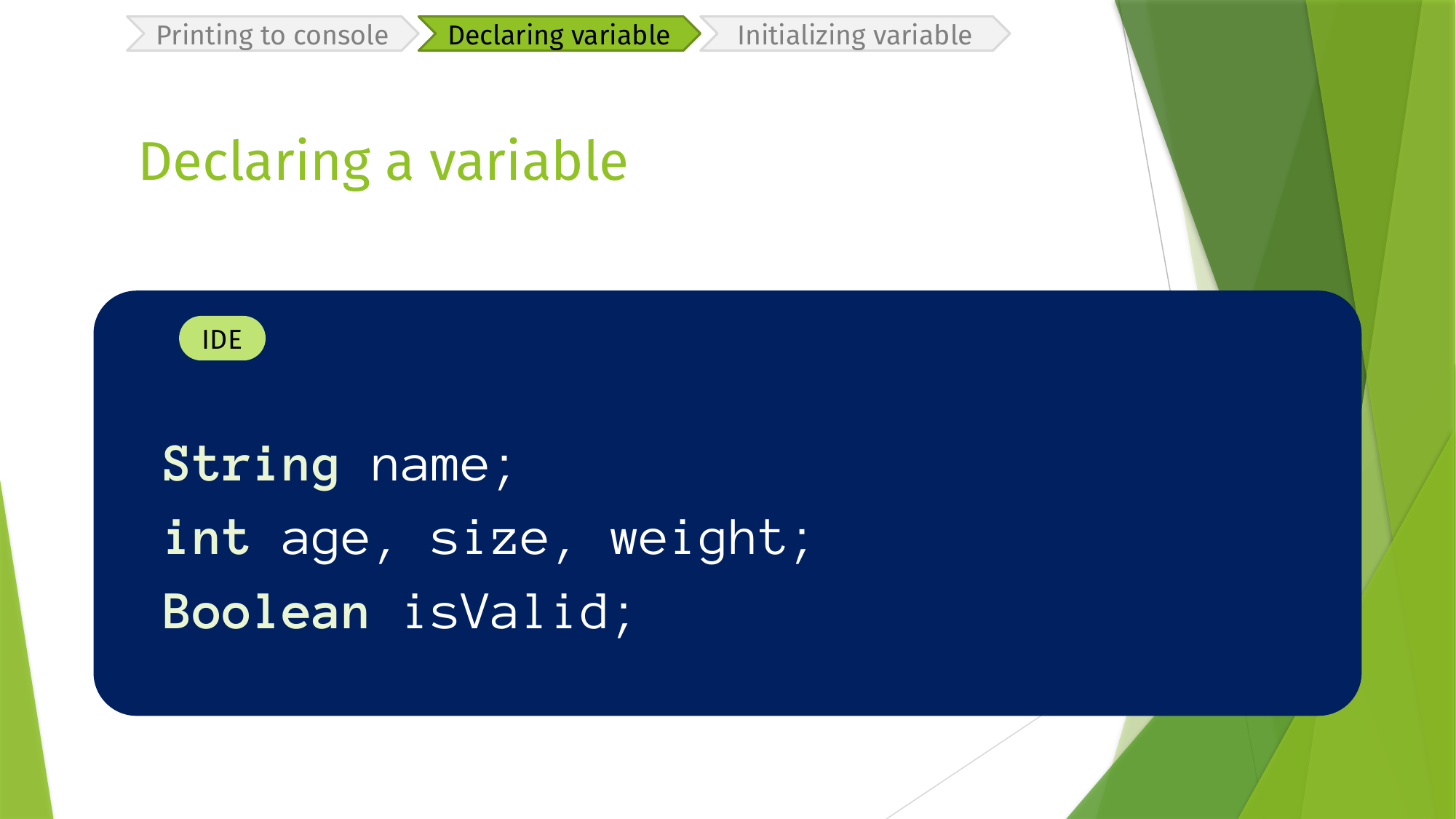

Printing to console
Declaring variable
Initializing variable
# Declaring a variable

IDE
String name;
int age, size, weight;
Boolean isValid;